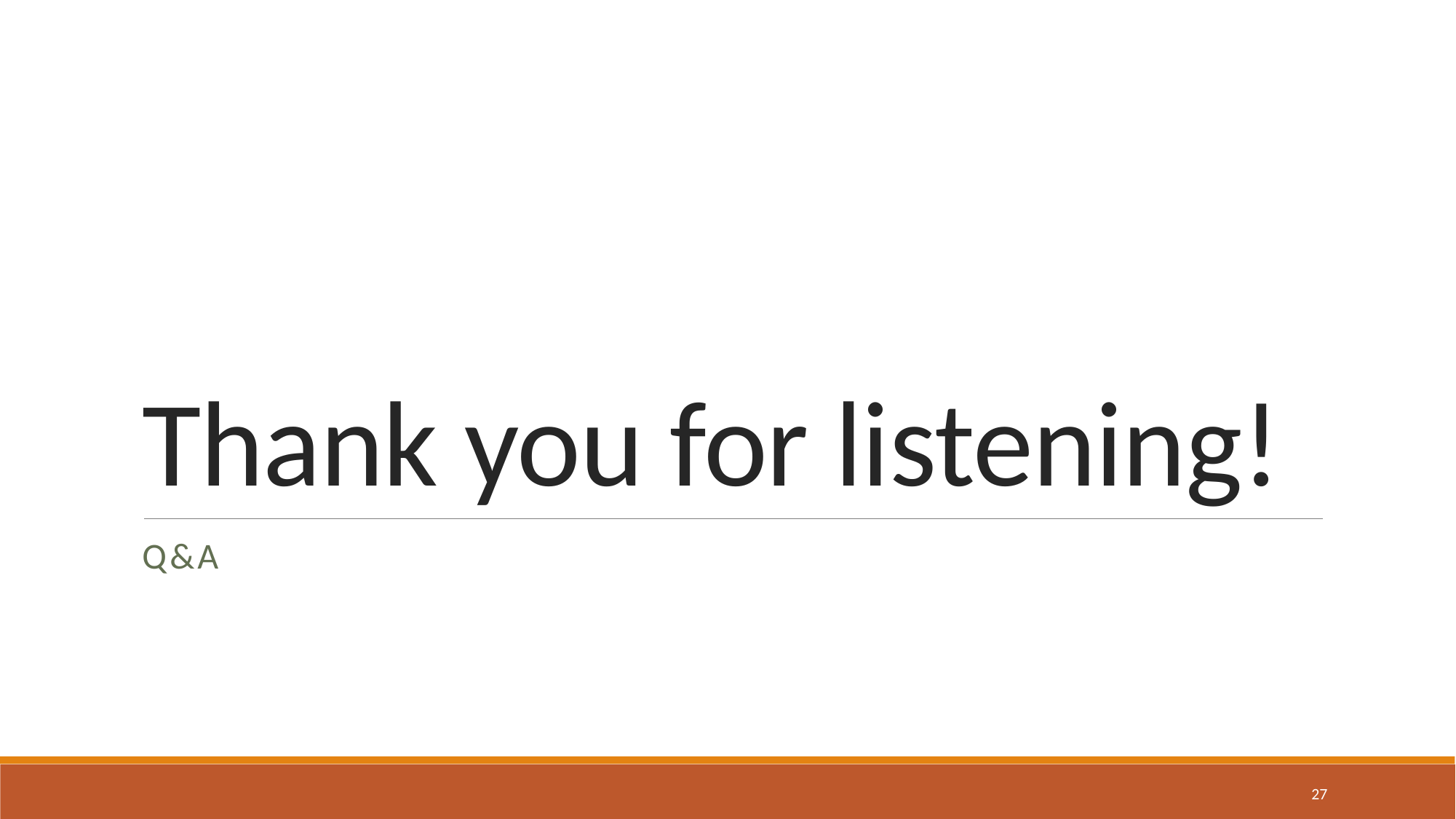

# Thank you for listening!
Q&A
27